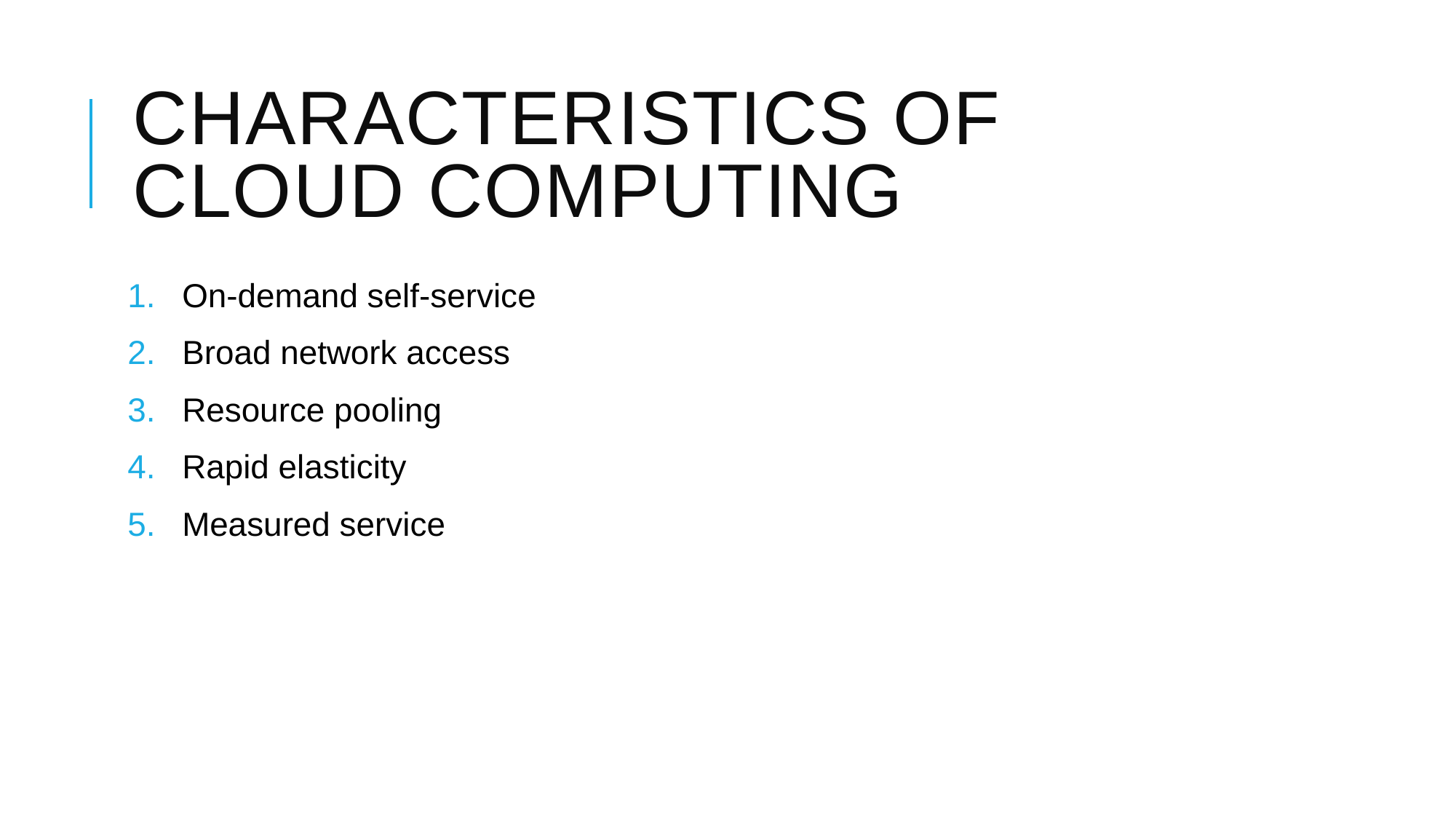

# Characteristics of cloud computing
On‐demand self‐service
Broad network access
Resource pooling
Rapid elasticity
Measured service